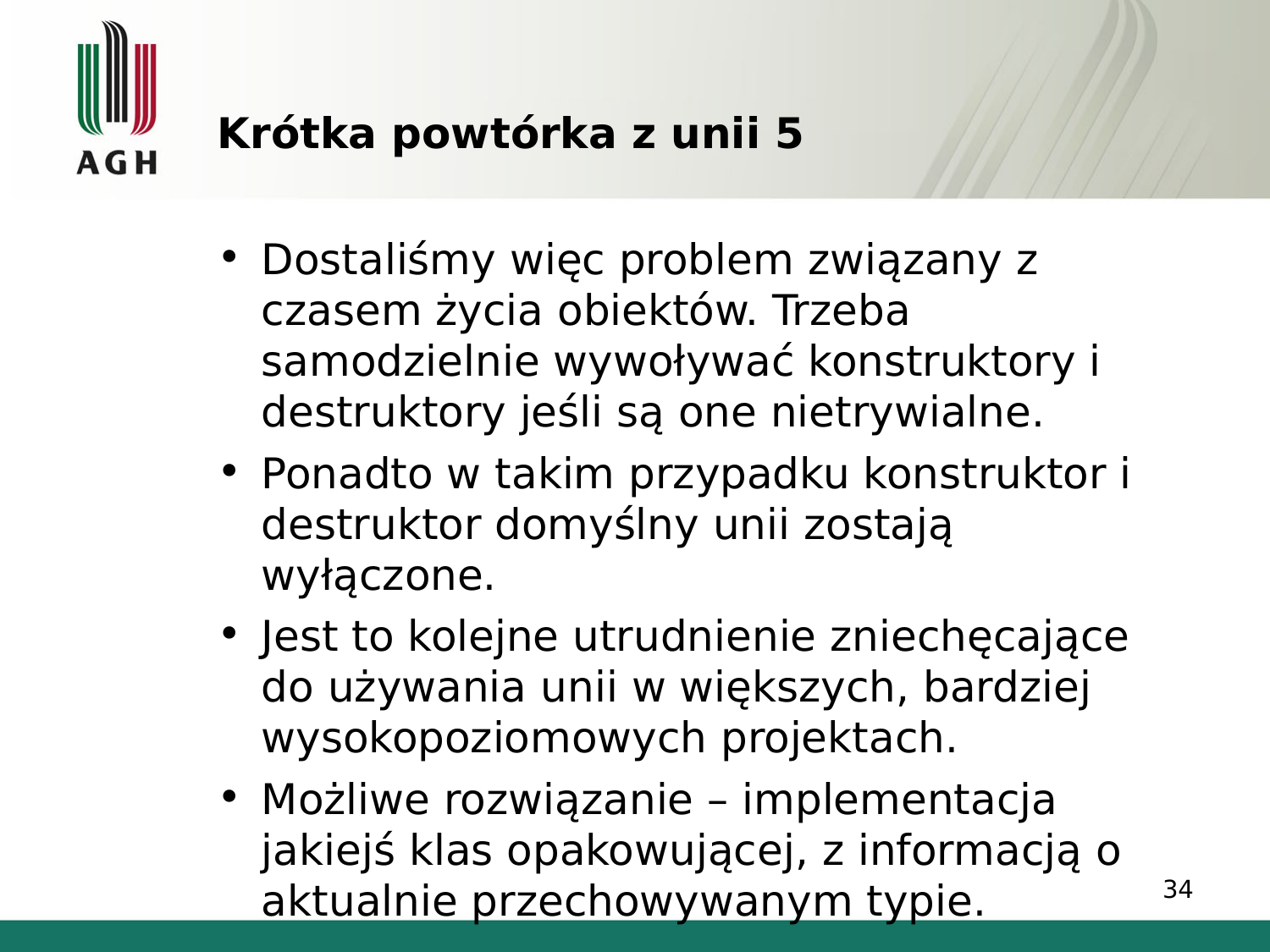

Krótka powtórka z unii 5
Dostaliśmy więc problem związany z czasem życia obiektów. Trzeba samodzielnie wywoływać konstruktory i destruktory jeśli są one nietrywialne.
Ponadto w takim przypadku konstruktor i destruktor domyślny unii zostają wyłączone.
Jest to kolejne utrudnienie zniechęcające do używania unii w większych, bardziej wysokopoziomowych projektach.
Możliwe rozwiązanie – implementacja jakiejś klas opakowującej, z informacją o aktualnie przechowywanym typie.

34